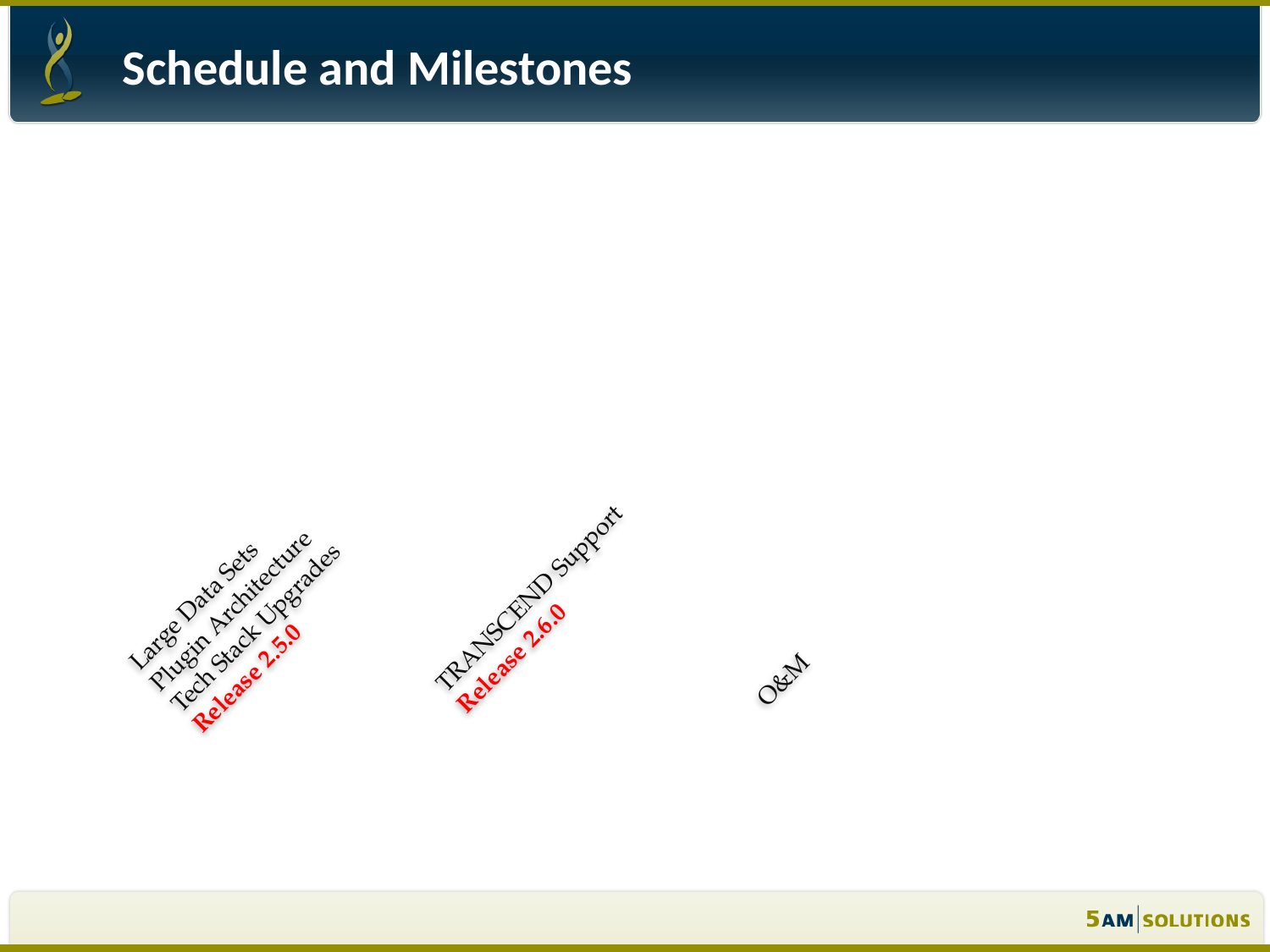

# Schedule and Milestones
Large Data Sets
Plugin Architecture
Tech Stack Upgrades
Release 2.5.0

TRANSCEND Support
Release 2.6.0
O&M